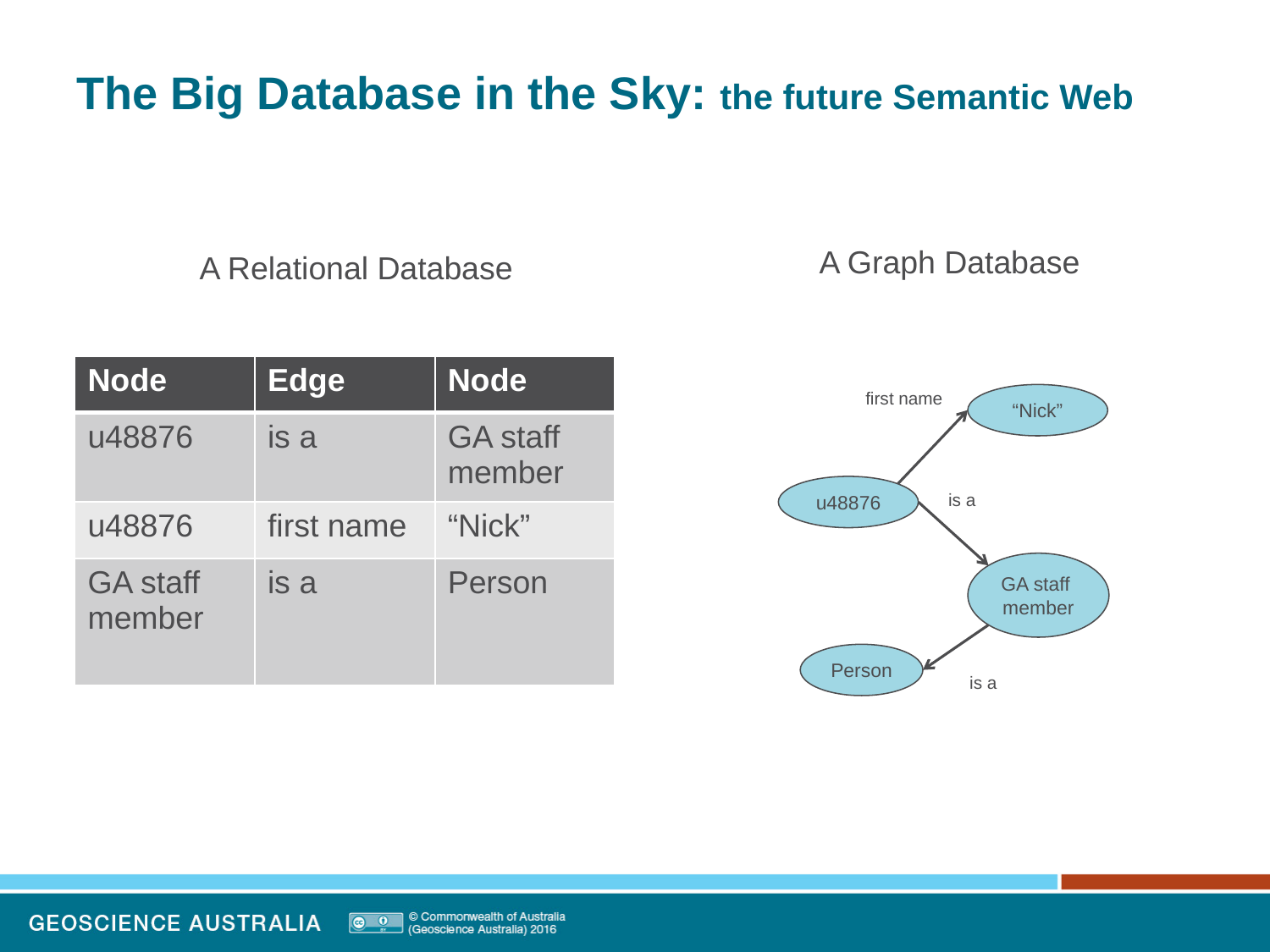

# The Big Database in the Sky: the future Semantic Web
A Graph Database
A Relational Database
“Nick”
| Node | Edge | Node |
| --- | --- | --- |
| u48876 | is a | GA staff member |
| u48876 | first name | “Nick” |
| GA staff member | is a | Person |
first name
u48876
is a
GA staff
member
Person
is a